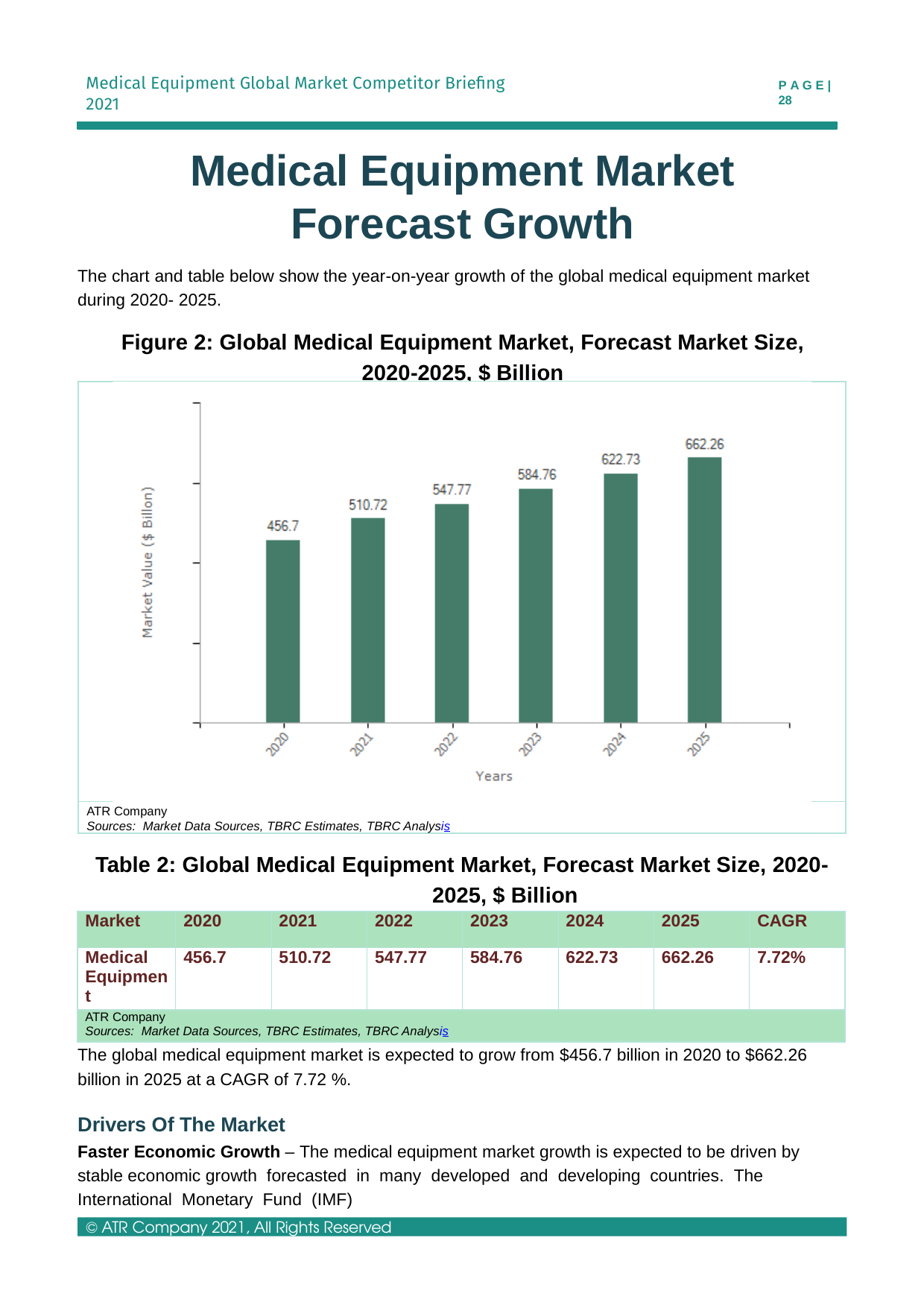

Medical Equipment Global Market Competitor Briefing 2021
P A G E | 28

Medical Equipment Market Forecast Growth
The chart and table below show the year-on-year growth of the global medical equipment market during 2020- 2025.
Figure 2: Global Medical Equipment Market, Forecast Market Size, 2020-2025, $ Billion

ATR Company
Sources:  Market Data Sources, TBRC Estimates, TBRC Analysis

Table 2: Global Medical Equipment Market, Forecast Market Size, 2020-2025, $ Billion

| Market | 2020 | 2021 | 2022 | 2023 | 2024 | 2025 | CAGR |
| --- | --- | --- | --- | --- | --- | --- | --- |
| Medical Equipment | 456.7 | 510.72 | 547.77 | 584.76 | 622.73 | 662.26 | 7.72% |
| ATR Company Sources: Market Data Sources, TBRC Estimates, TBRC Analysis |  |  |  |  |  |  |  |
The global medical equipment market is expected to grow from $456.7 billion in 2020 to $662.26 billion in 2025 at a CAGR of 7.72 %.

Drivers Of The Market
Faster Economic Growth – The medical equipment market growth is expected to be driven by stable economic growth  forecasted  in  many  developed  and  developing  countries.  The  International  Monetary  Fund  (IMF)
© ATR Company 2021, All Rights Reserved